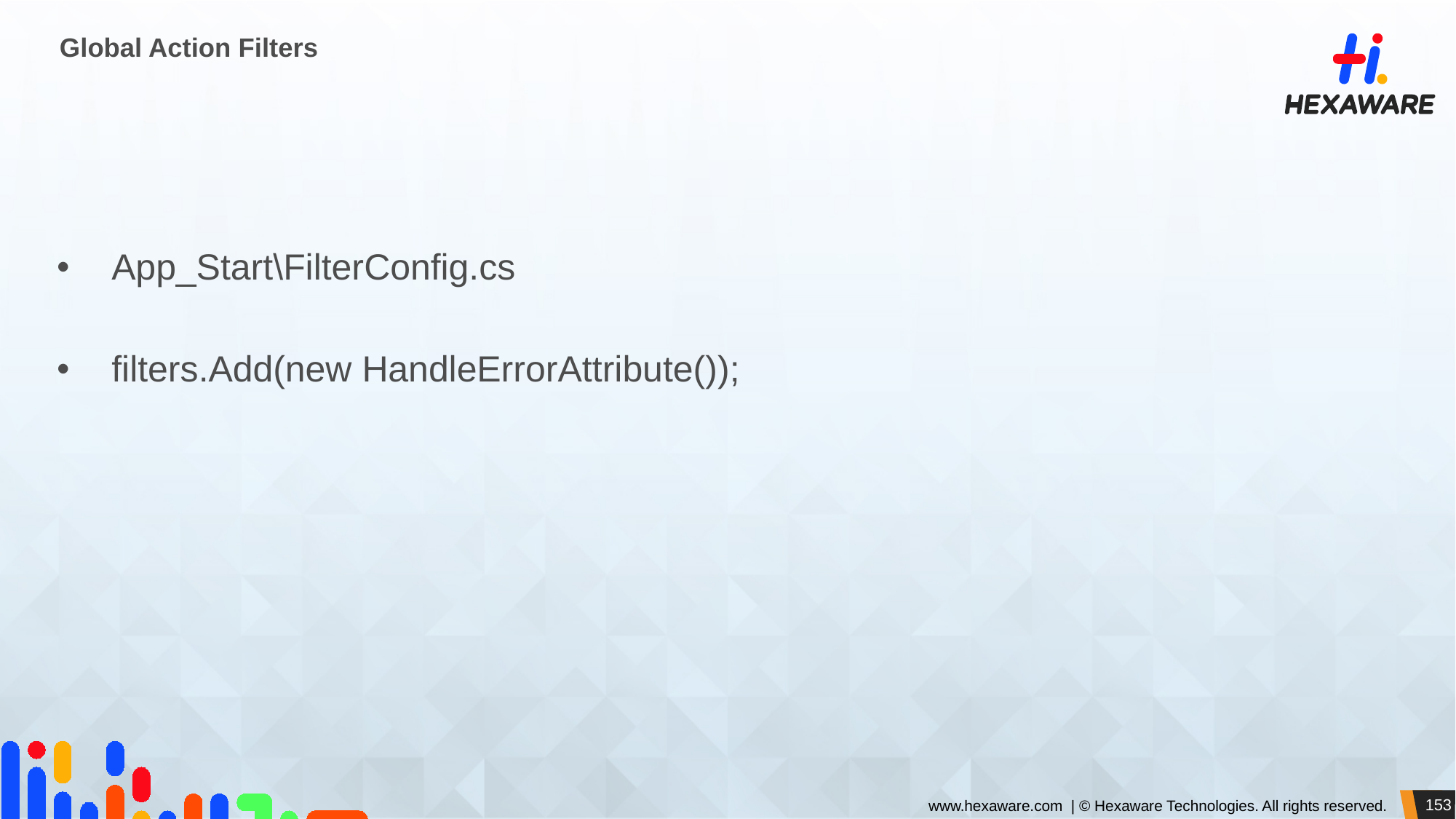

# Global Action Filters

App_Start\FilterConfig.cs

filters.Add(new HandleErrorAttribute());